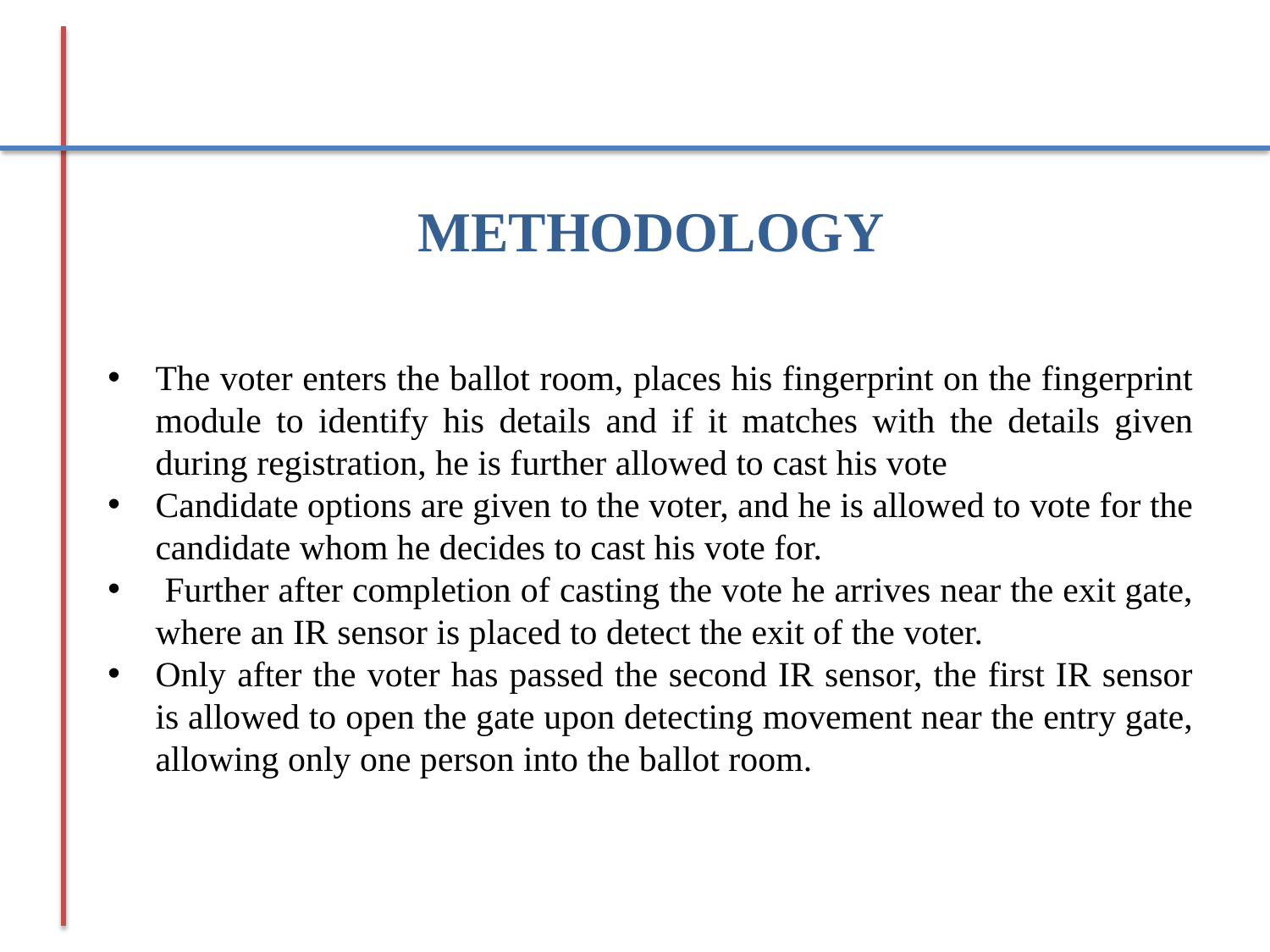

# METHODOLOGY
The voter enters the ballot room, places his fingerprint on the fingerprint module to identify his details and if it matches with the details given during registration, he is further allowed to cast his vote
Candidate options are given to the voter, and he is allowed to vote for the candidate whom he decides to cast his vote for.
 Further after completion of casting the vote he arrives near the exit gate, where an IR sensor is placed to detect the exit of the voter.
Only after the voter has passed the second IR sensor, the first IR sensor is allowed to open the gate upon detecting movement near the entry gate, allowing only one person into the ballot room.